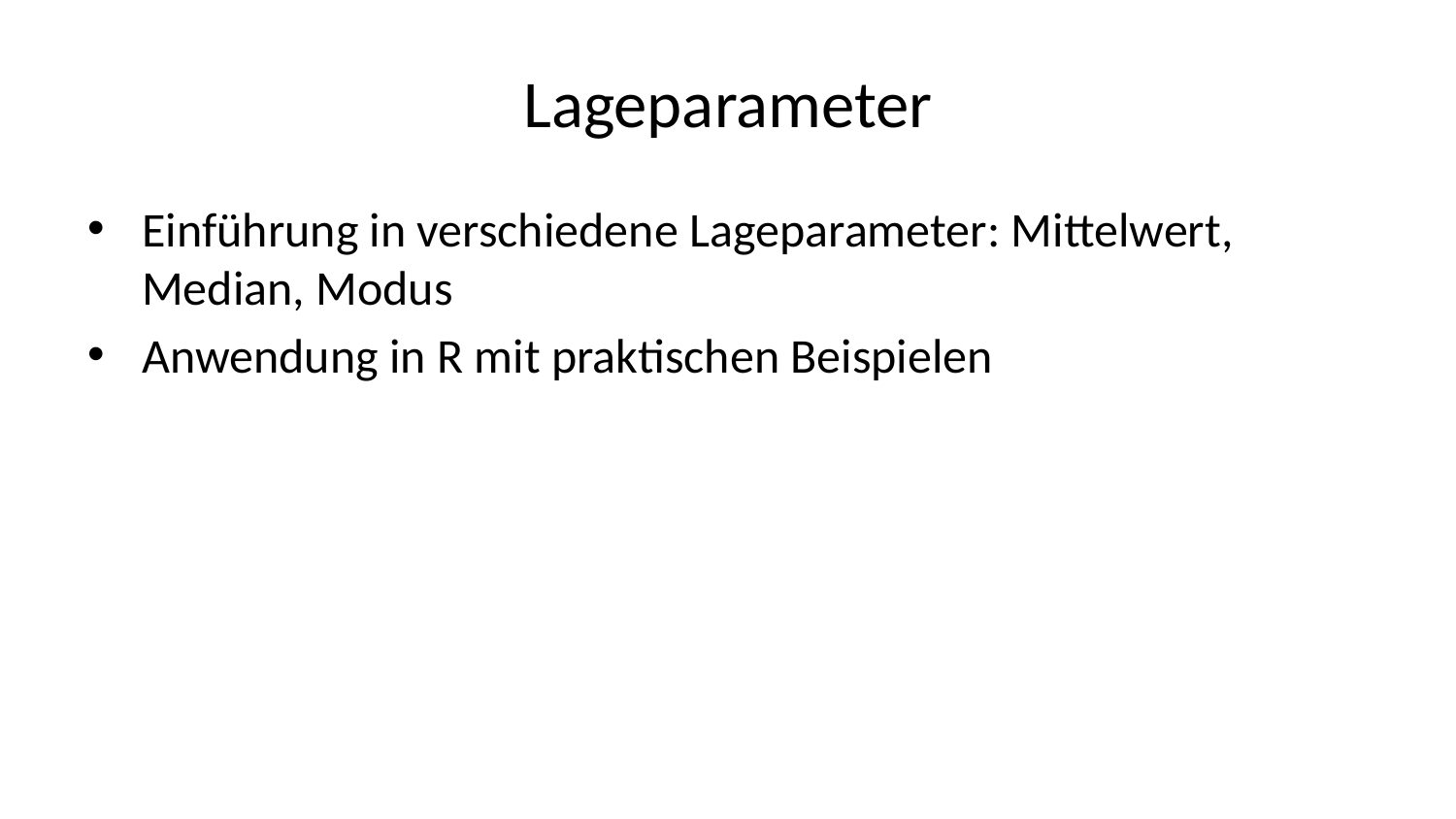

# Lageparameter
Einführung in verschiedene Lageparameter: Mittelwert, Median, Modus
Anwendung in R mit praktischen Beispielen